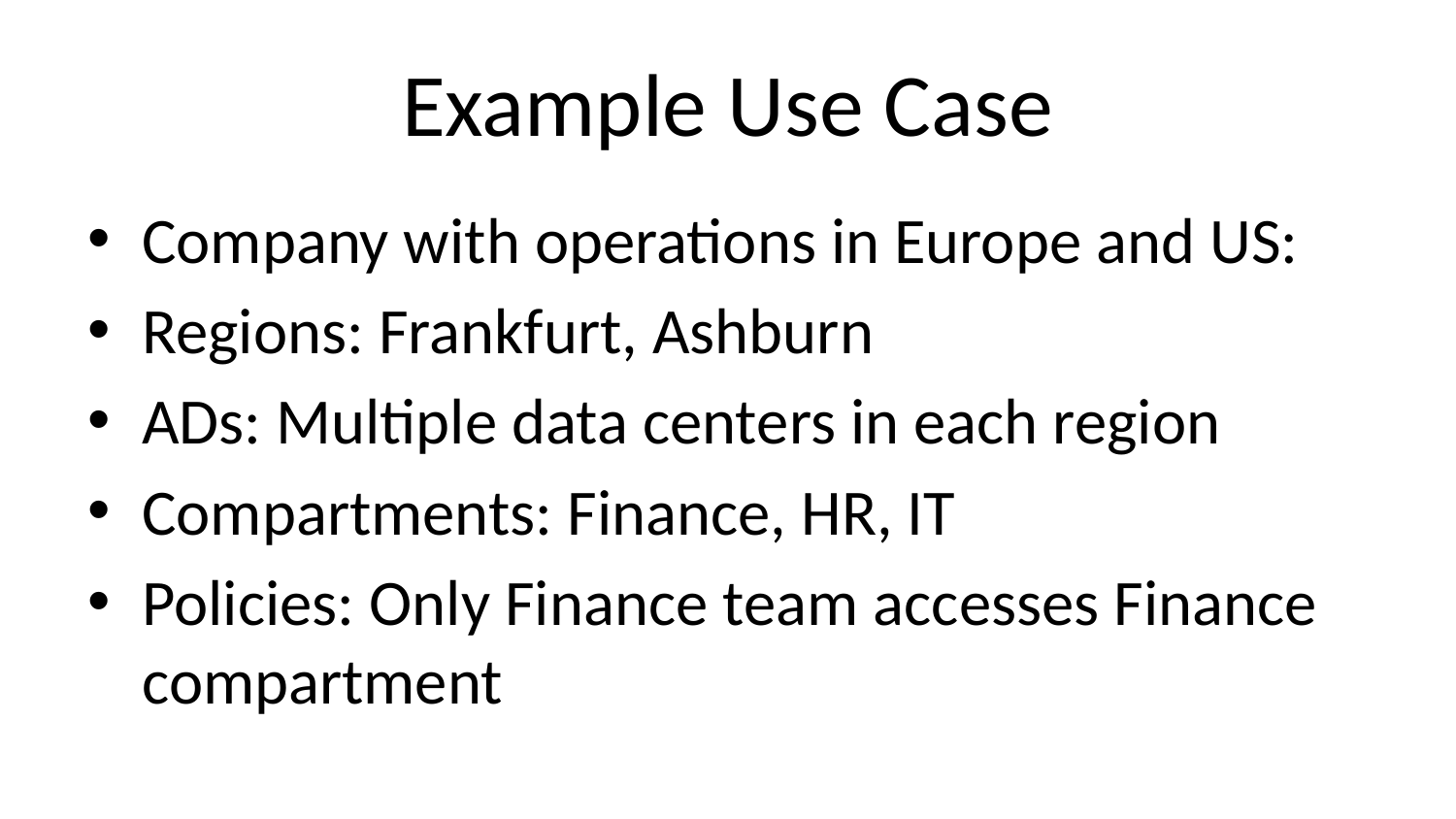

# Example Use Case
Company with operations in Europe and US:
Regions: Frankfurt, Ashburn
ADs: Multiple data centers in each region
Compartments: Finance, HR, IT
Policies: Only Finance team accesses Finance compartment